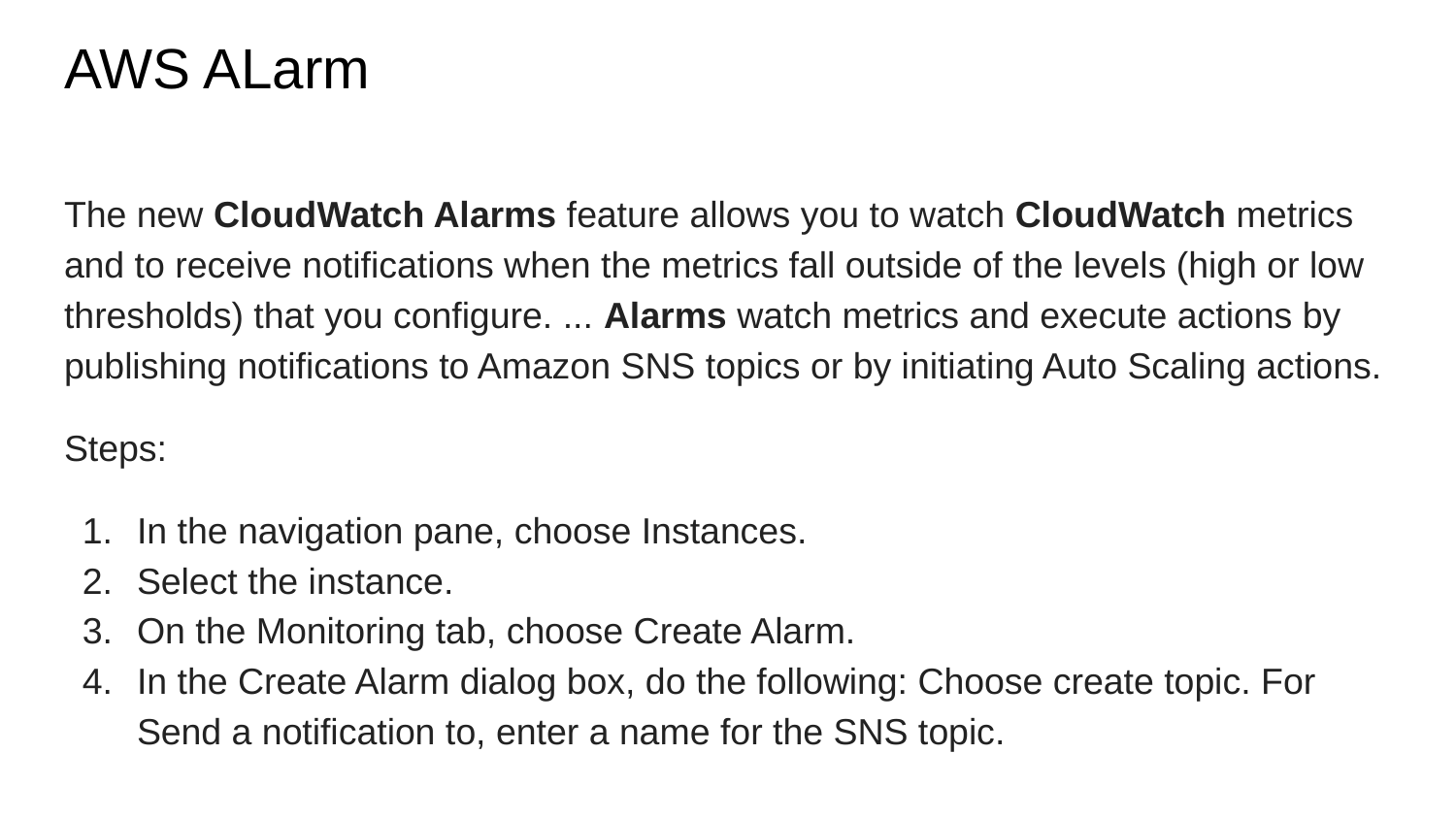

# AWS ALarm
The new CloudWatch Alarms feature allows you to watch CloudWatch metrics and to receive notifications when the metrics fall outside of the levels (high or low thresholds) that you configure. ... Alarms watch metrics and execute actions by publishing notifications to Amazon SNS topics or by initiating Auto Scaling actions.
Steps:
In the navigation pane, choose Instances.
Select the instance.
On the Monitoring tab, choose Create Alarm.
In the Create Alarm dialog box, do the following: Choose create topic. For Send a notification to, enter a name for the SNS topic.